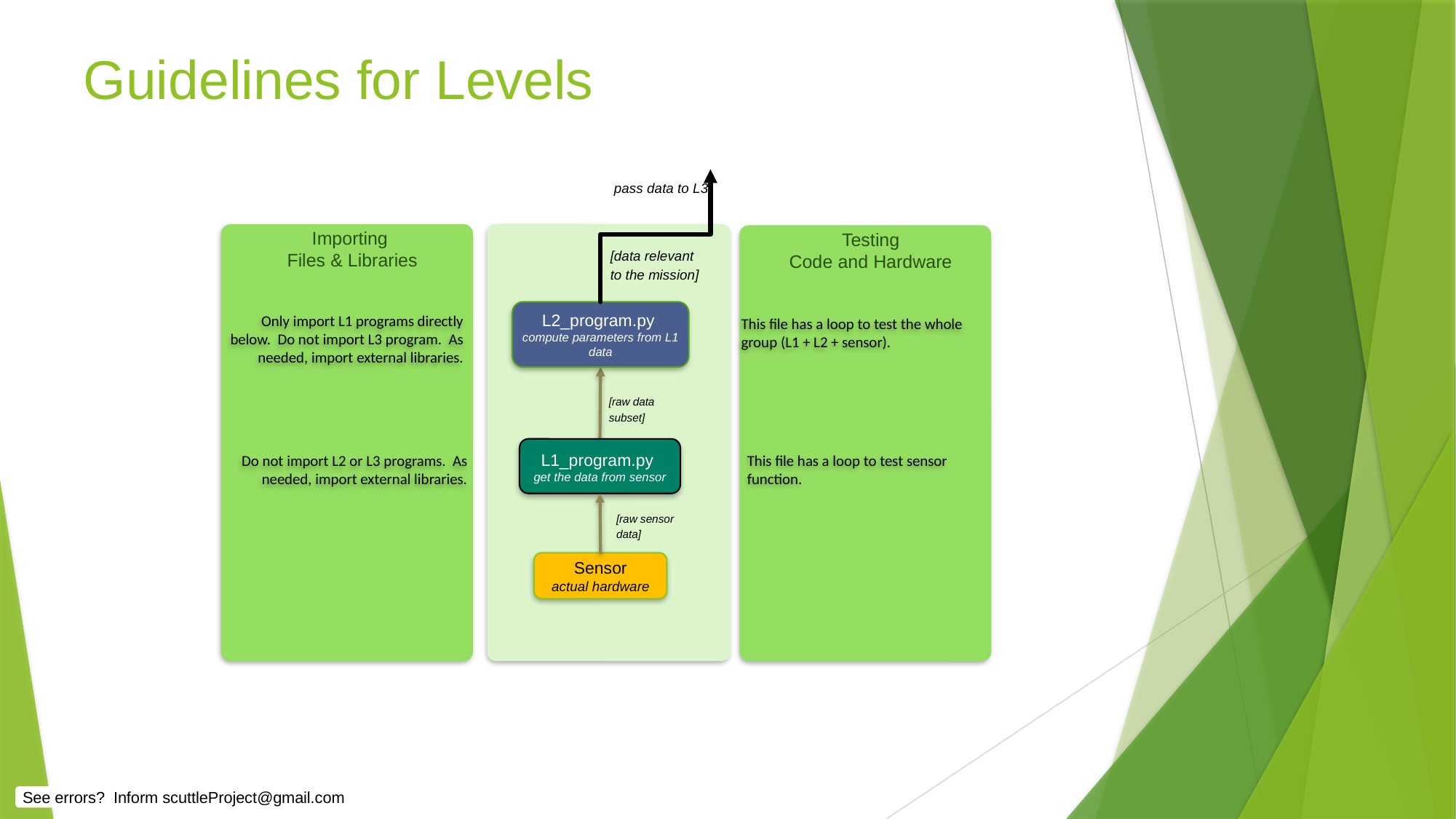

# Guidelines for Levels
pass data to L3
Importing
Files & Libraries

Testing
Code and Hardware
[data relevant
to the mission]
Only import L1 programs directly below.  Do not import L3 program.  As needed, import external libraries.
L2_program.py
compute parameters from L1 data
This file has a loop to test the whole group (L1 + L2 + sensor).
[raw data
subset]
This file has a loop to test sensor function.
L1_program.py
get the data from sensor
Do not import L2 or L3 programs.  As needed, import external libraries.
[raw sensor
data]
Sensor
actual hardware
See errors?  Inform scuttleProject@gmail.com